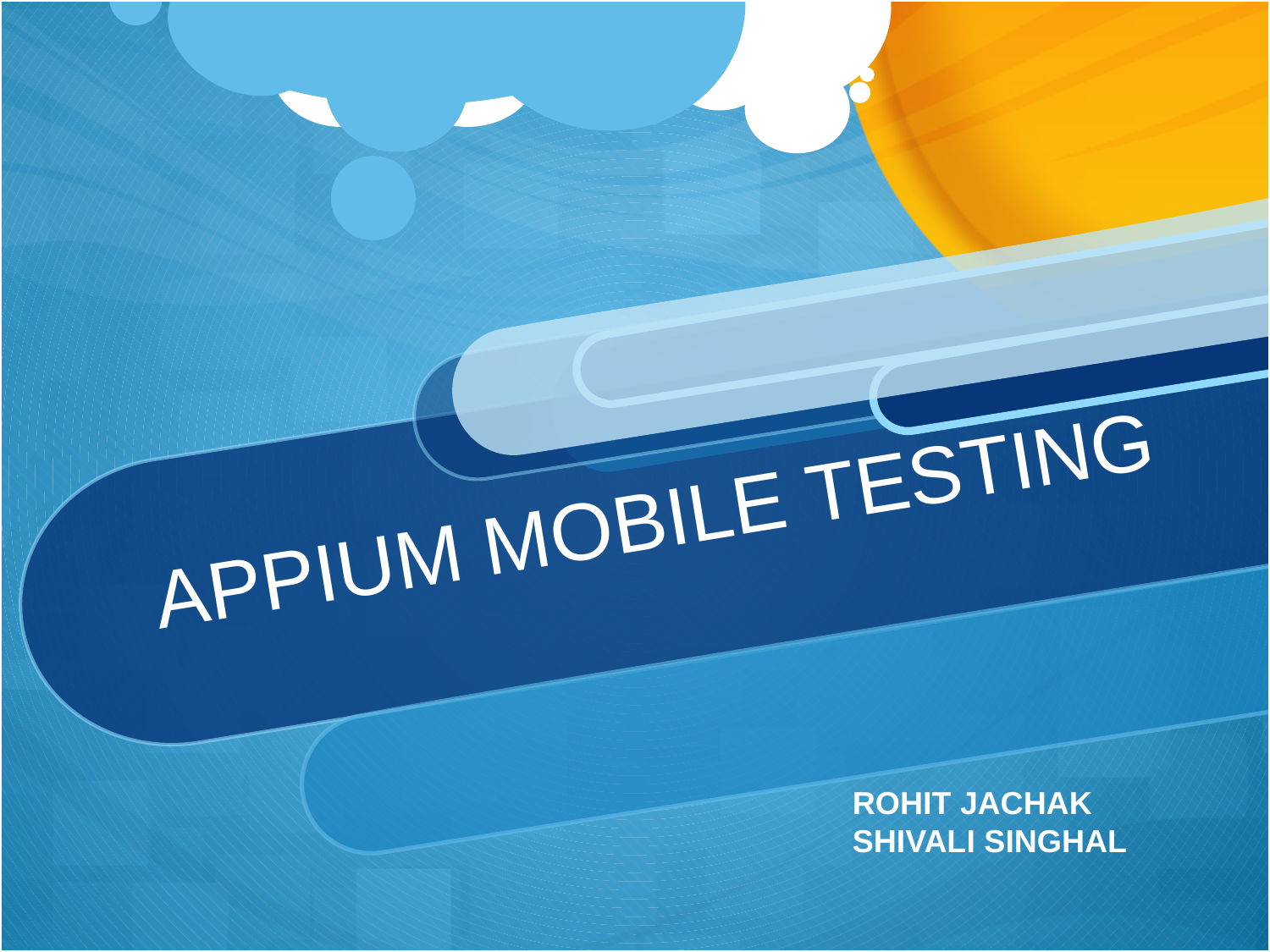

# APPIUM MOBILE TESTING

ROHIT JACHAK
SHIVALI SINGHAL